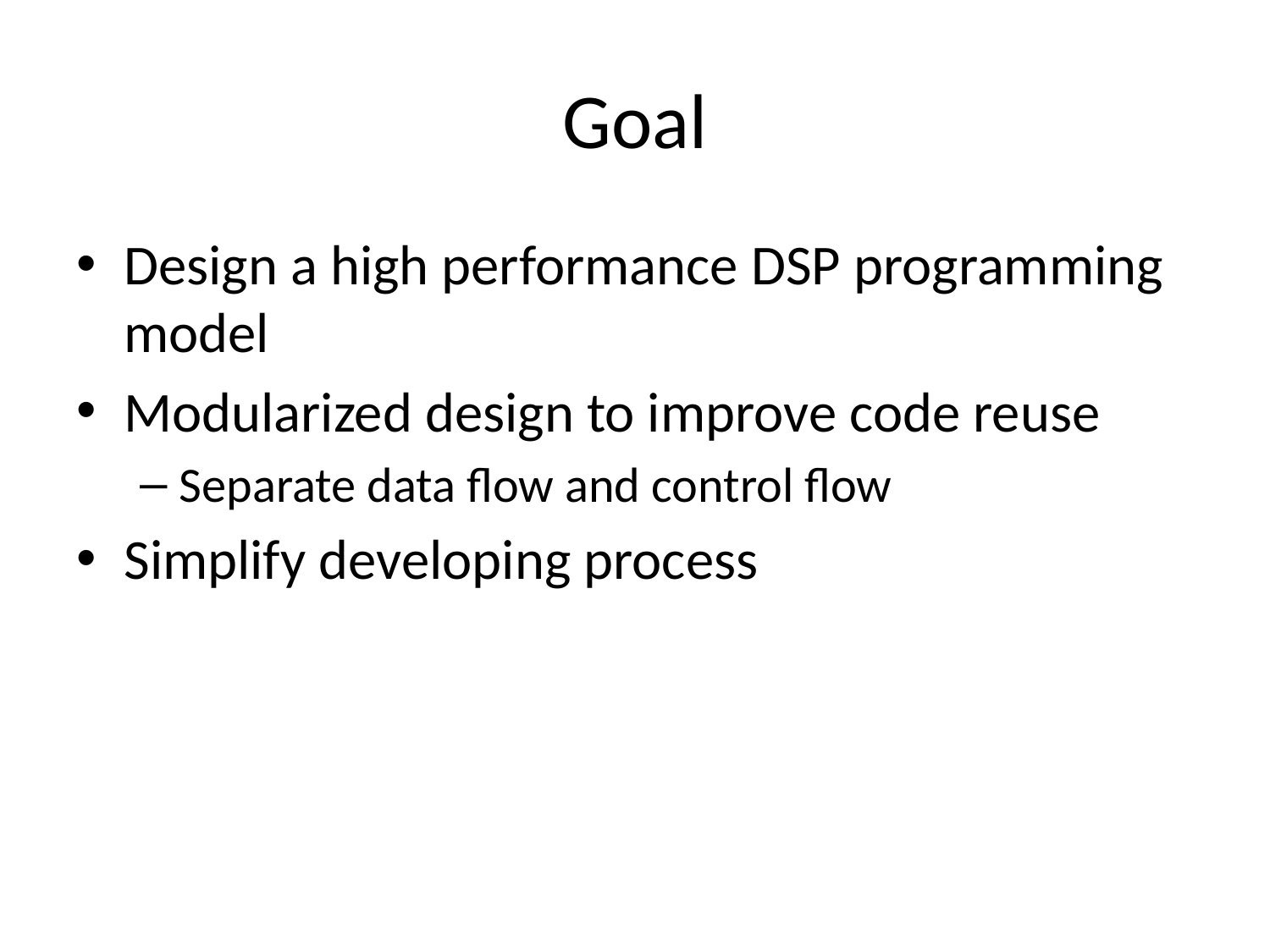

# Goal
Design a high performance DSP programming model
Modularized design to improve code reuse
Separate data flow and control flow
Simplify developing process